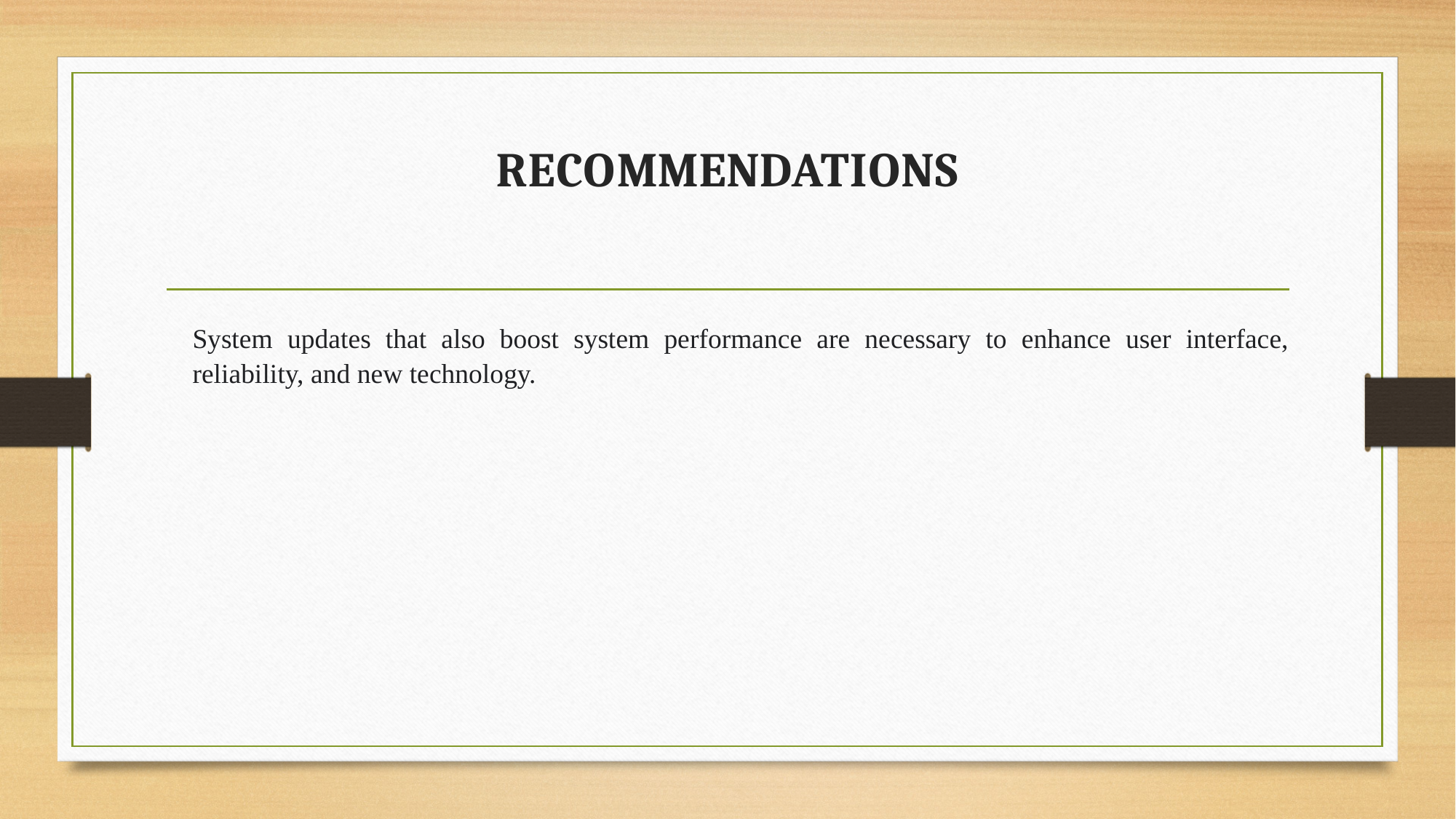

# RECOMMENDATIONS
System updates that also boost system performance are necessary to enhance user interface, reliability, and new technology.